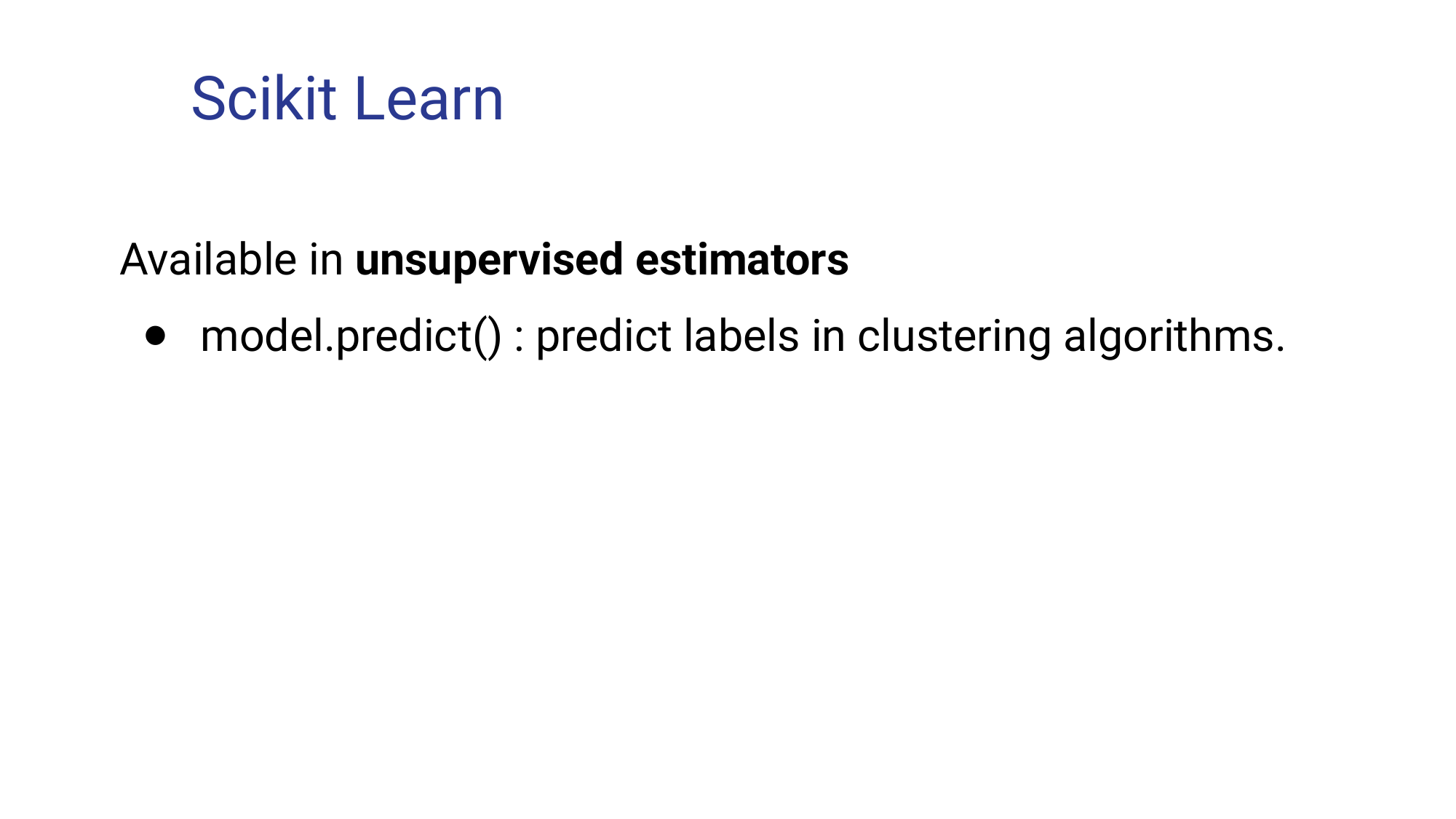

Scikit Learn
Available in unsupervised estimators
model.predict() : predict labels in clustering algorithms.